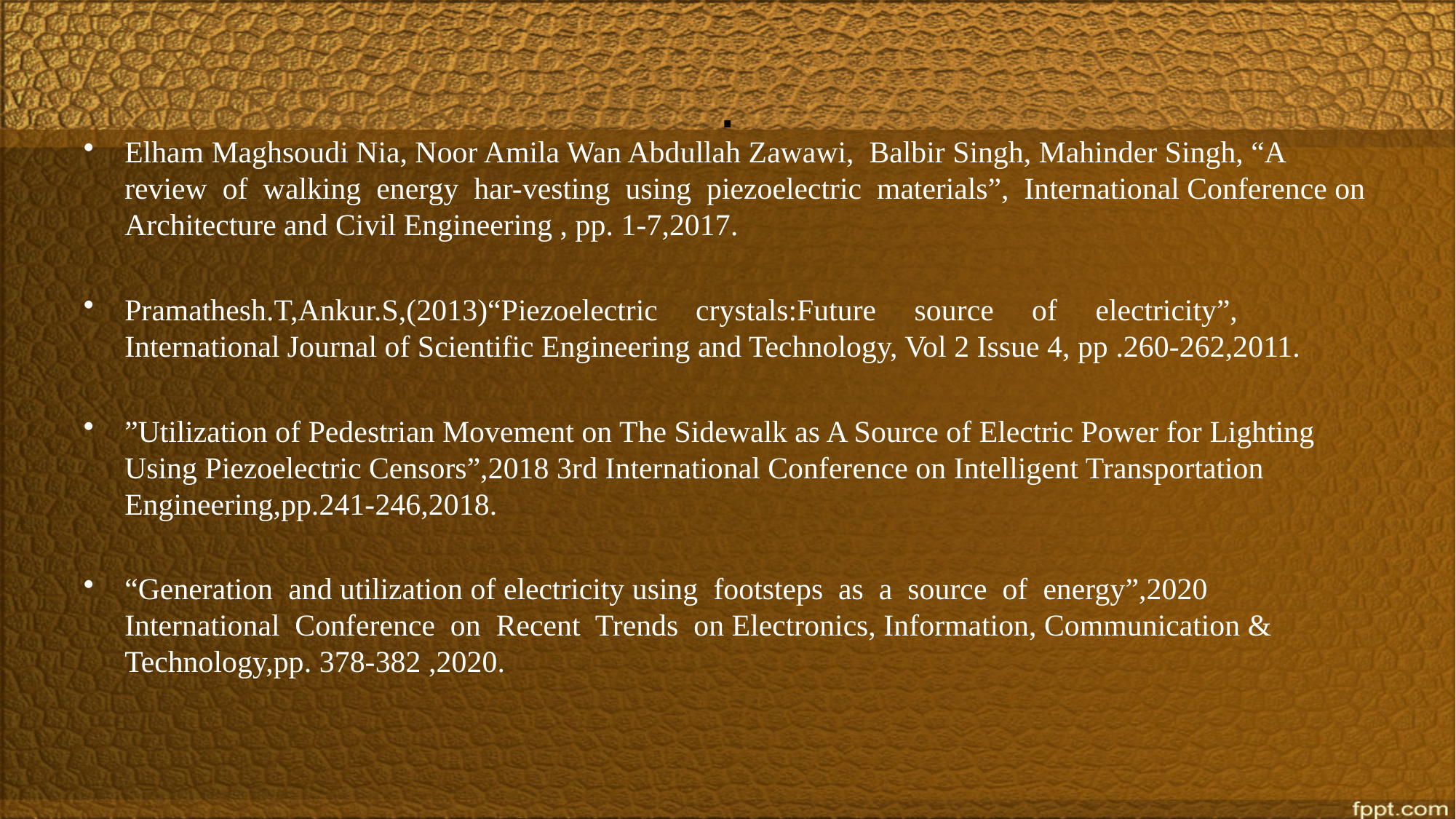

# .
Elham Maghsoudi Nia, Noor Amila Wan Abdullah Zawawi,  Balbir Singh, Mahinder Singh, “A  review  of  walking  energy  har-vesting  using  piezoelectric  materials”,  International Conference on Architecture and Civil Engineering , pp. 1-7,2017.

Pramathesh.T,Ankur.S,(2013)“Piezoelectric     crystals:Future     source     of     electricity”, International Journal of Scientific Engineering and Technology, Vol 2 Issue 4, pp .260-262,2011.

”Utilization of Pedestrian Movement on The Sidewalk as A Source of Electric Power for Lighting Using Piezoelectric Censors”,2018 3rd International Conference on Intelligent Transportation Engineering,pp.241-246,2018.

“Generation  and utilization of electricity using  footsteps  as  a  source  of  energy”,2020  International  Conference  on  Recent  Trends  on Electronics, Information, Communication & Technology,pp. 378-382 ,2020.